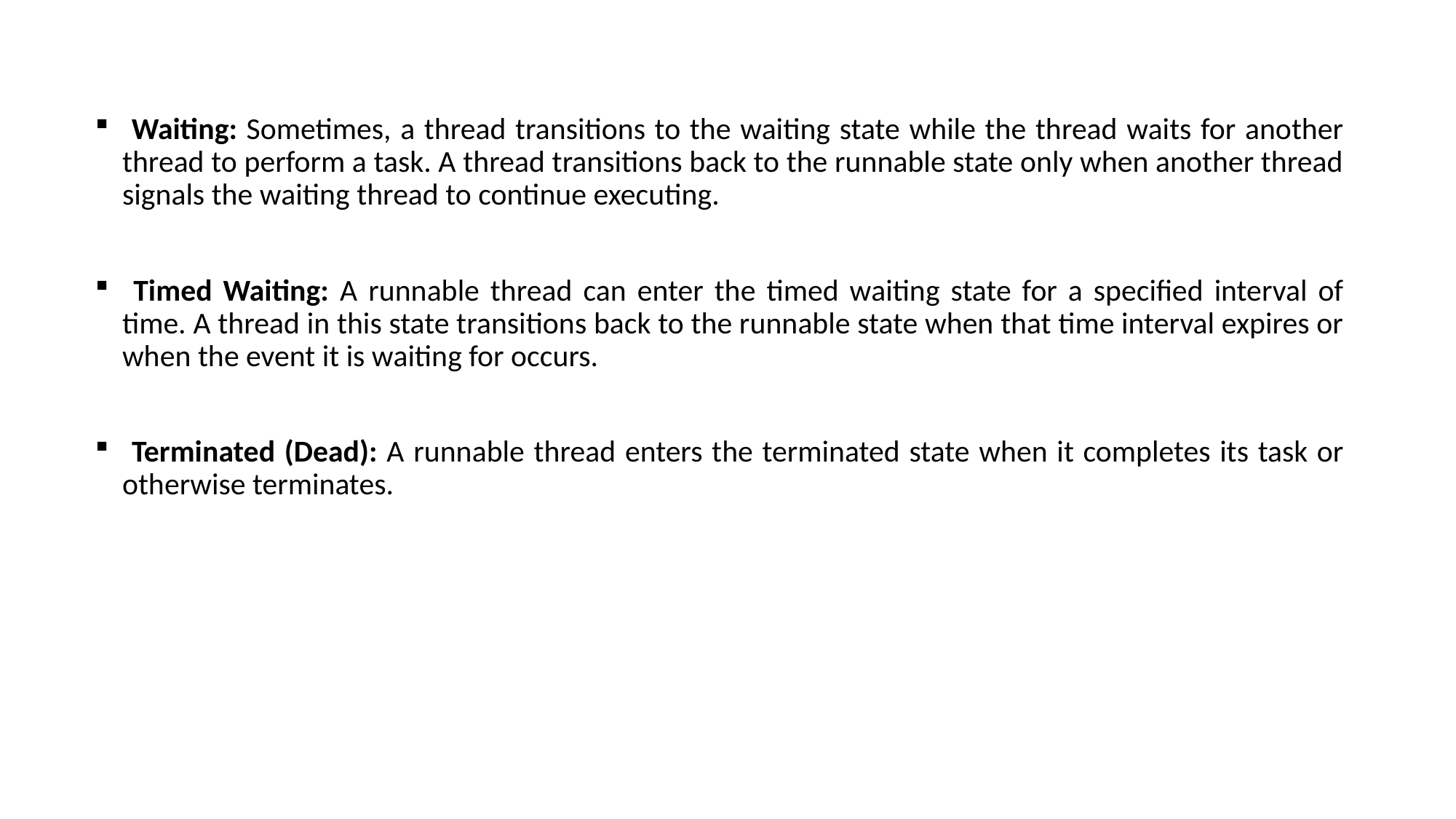

Waiting: Sometimes, a thread transitions to the waiting state while the thread waits for another thread to perform a task. A thread transitions back to the runnable state only when another thread signals the waiting thread to continue executing.

 Timed Waiting: A runnable thread can enter the timed waiting state for a specified interval of time. A thread in this state transitions back to the runnable state when that time interval expires or when the event it is waiting for occurs.

 Terminated (Dead): A runnable thread enters the terminated state when it completes its task or otherwise terminates.